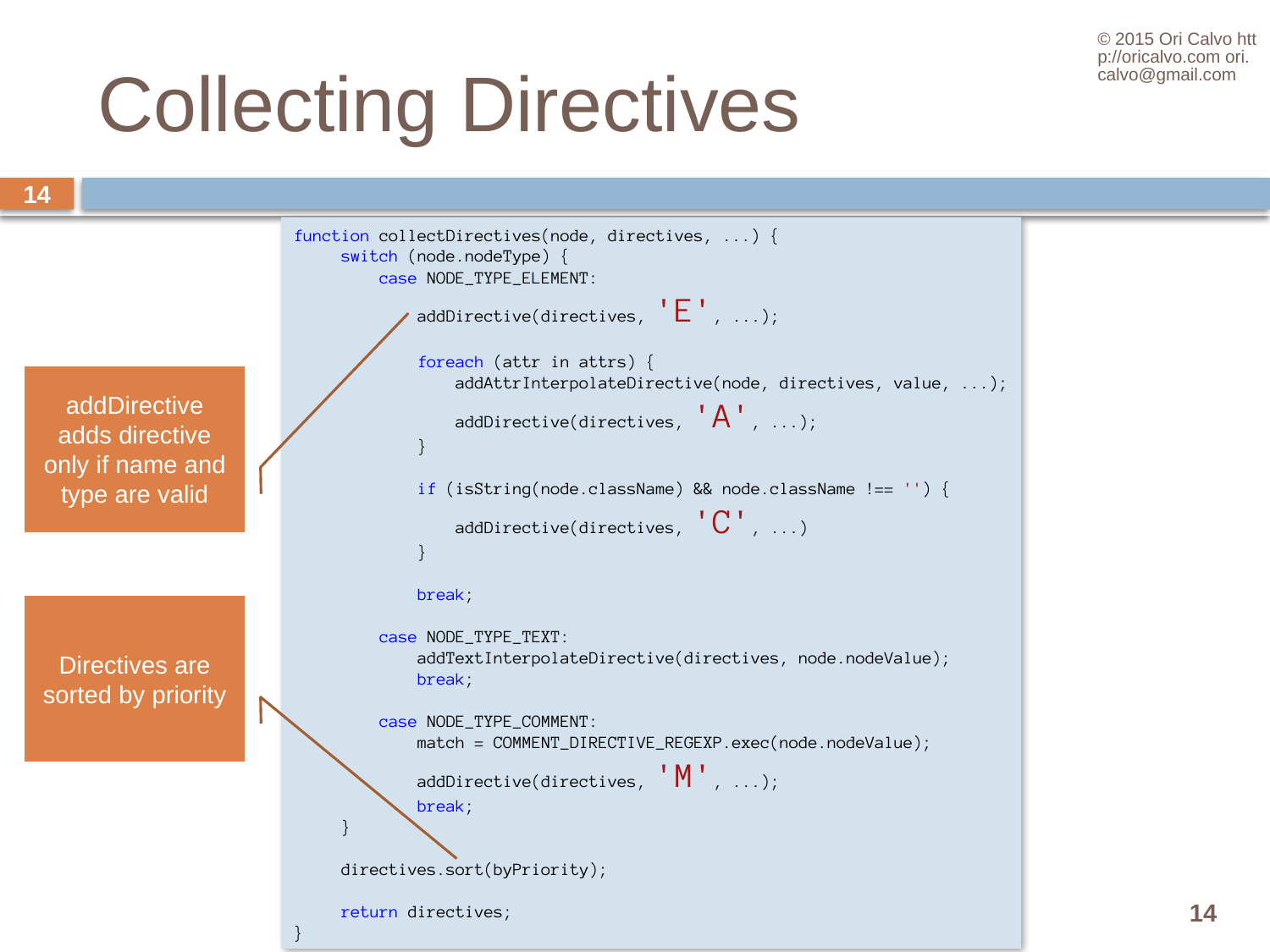

© 2015 Ori Calvo http://oricalvo.com ori.calvo@gmail.com
# Collecting Directives
14
function collectDirectives(node, directives, ...) {
     switch (node.nodeType) {
         case NODE_TYPE_ELEMENT:
             addDirective(directives, 'E', ...);

             foreach (attr in attrs) {
                 addAttrInterpolateDirective(node, directives, value, ...);
                 addDirective(directives, 'A', ...);
             }

             if (isString(node.className) && node.className !== '') {
                 addDirective(directives, 'C', ...)
             }

             break;

         case NODE_TYPE_TEXT:
             addTextInterpolateDirective(directives, node.nodeValue);
             break;

         case NODE_TYPE_COMMENT:
             match = COMMENT_DIRECTIVE_REGEXP.exec(node.nodeValue);
             addDirective(directives, 'M', ...);
             break;
     }

     directives.sort(byPriority);

     return directives;
}
addDirective adds directive only if name and type are valid
Directives are sorted by priority